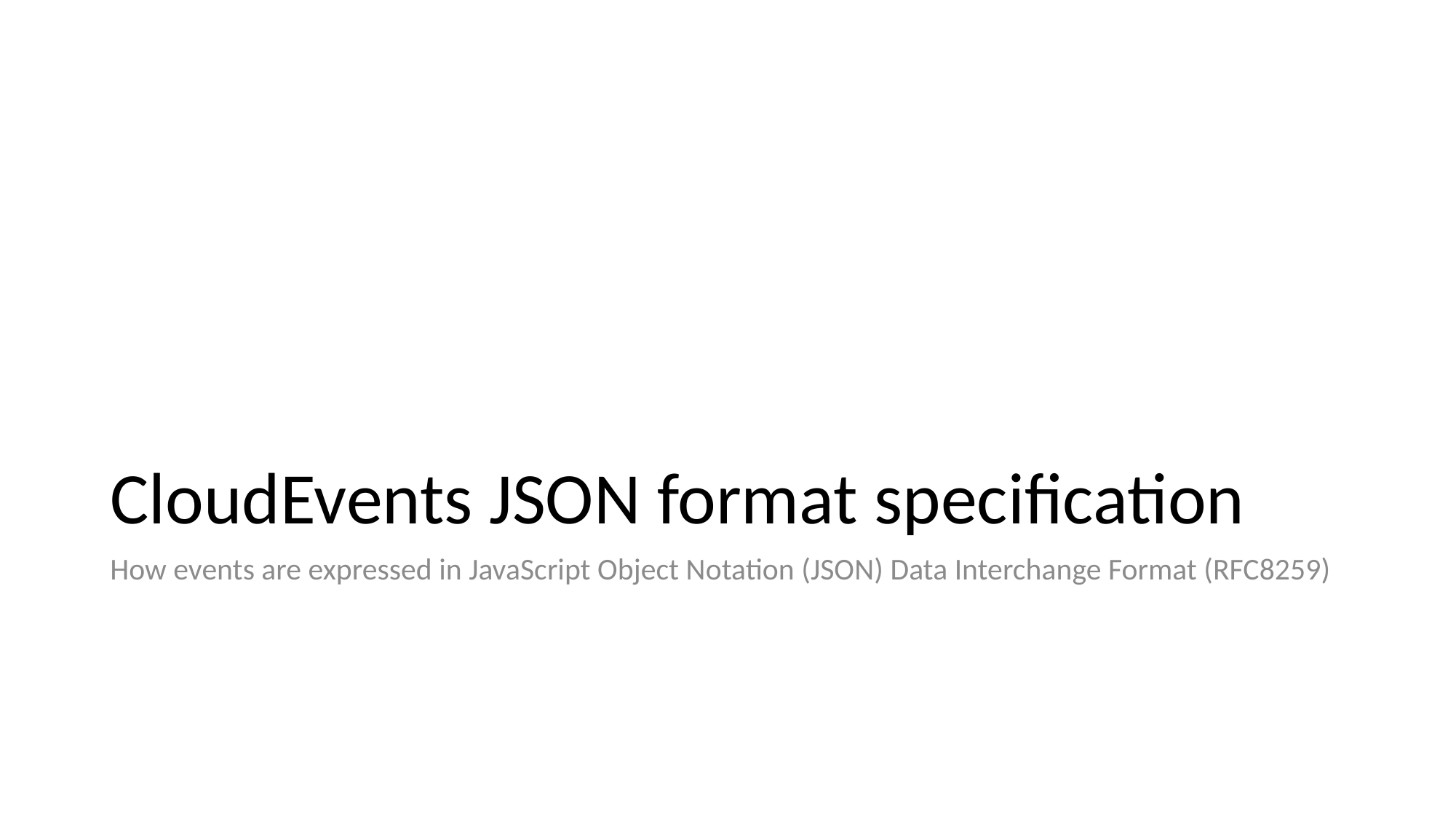

# CloudEvents JSON format specification
How events are expressed in JavaScript Object Notation (JSON) Data Interchange Format (RFC8259)